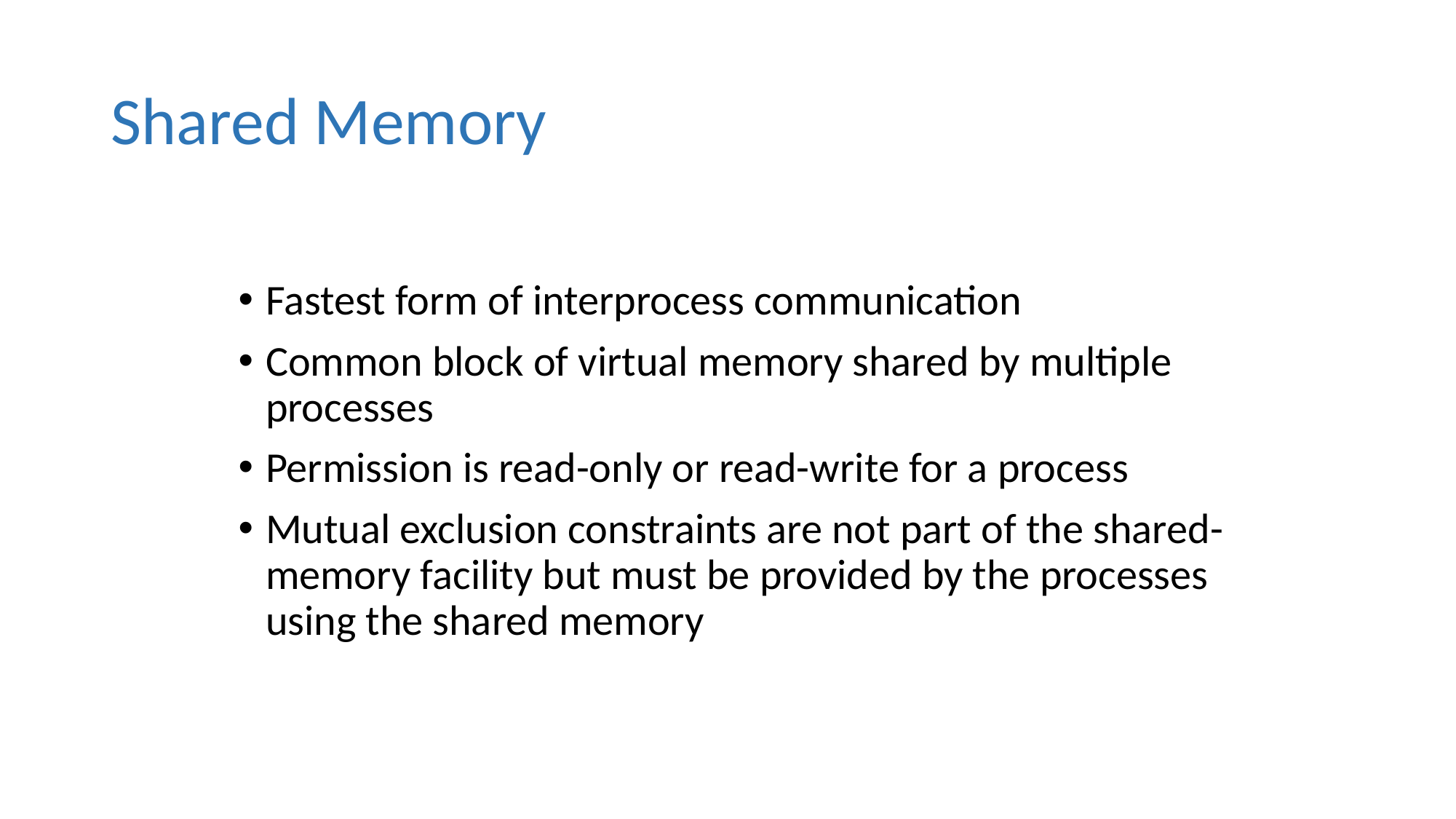

# Shared Memory
Fastest form of interprocess communication
Common block of virtual memory shared by multiple processes
Permission is read-only or read-write for a process
Mutual exclusion constraints are not part of the shared-memory facility but must be provided by the processes using the shared memory